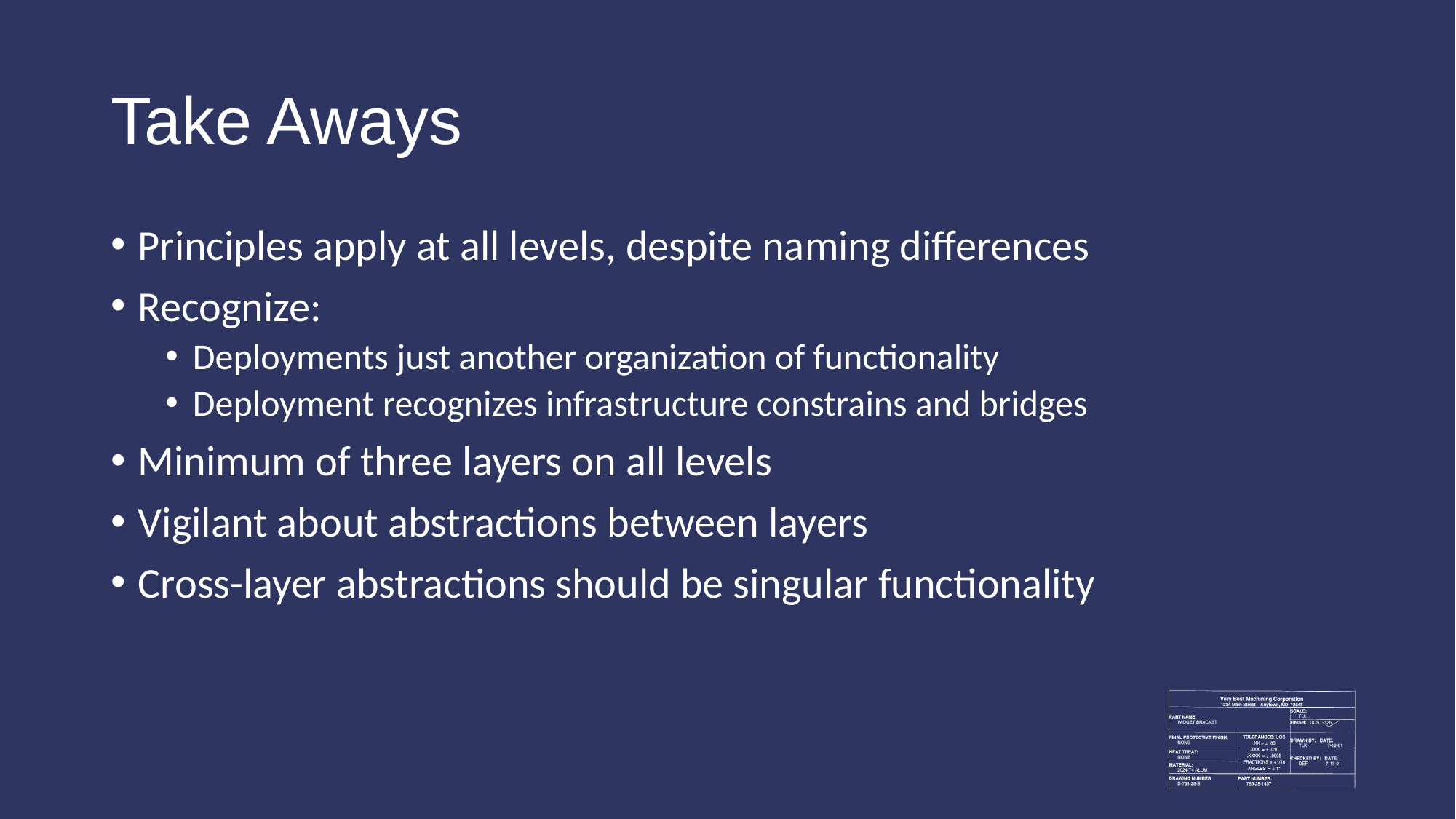

# Take Aways
Principles apply at all levels, despite naming differences
Recognize:
Deployments just another organization of functionality
Deployment recognizes infrastructure constrains and bridges
Minimum of three layers on all levels
Vigilant about abstractions between layers
Cross-layer abstractions should be singular functionality